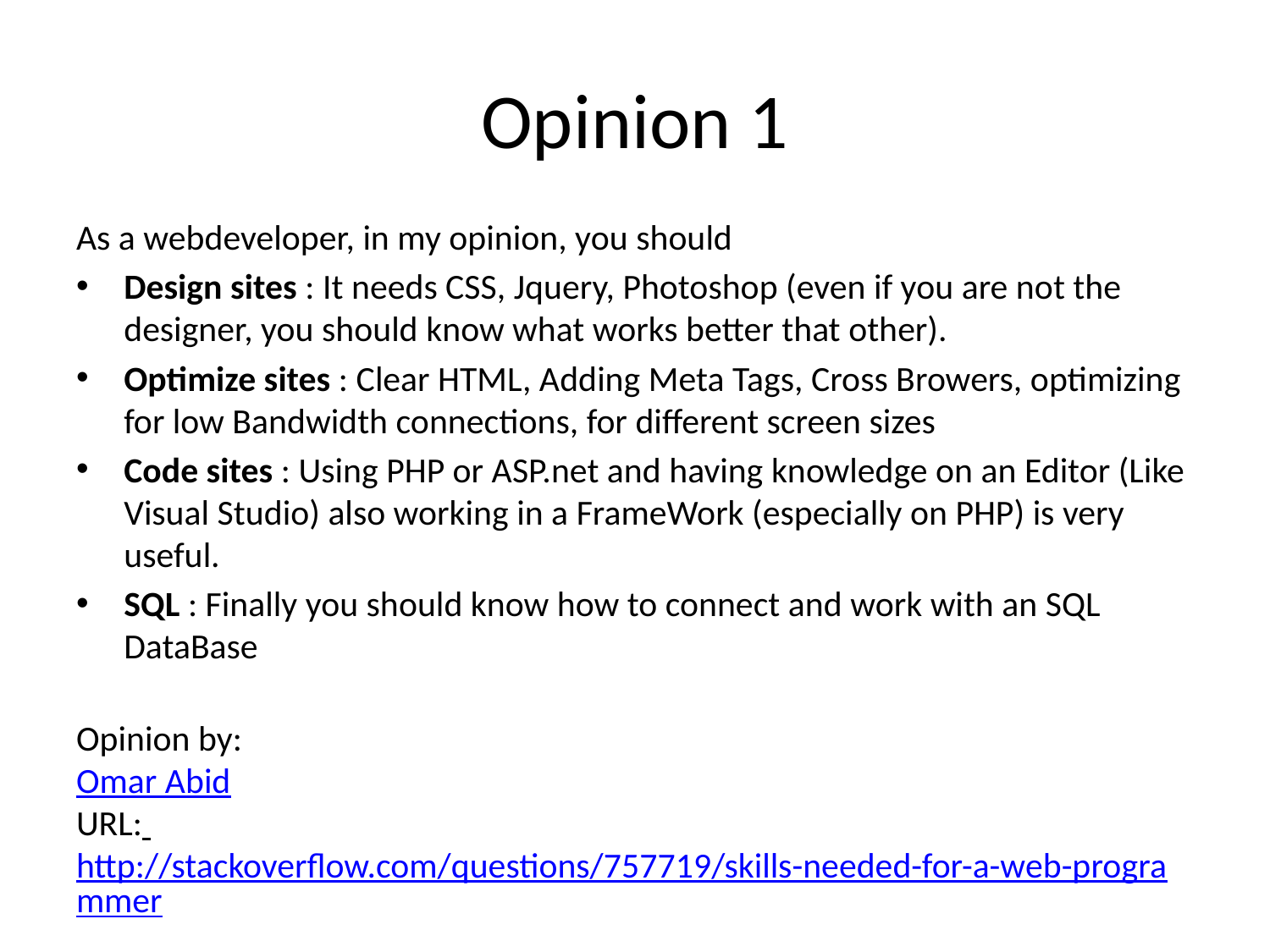

# Opinion 1
As a webdeveloper, in my opinion, you should
Design sites : It needs CSS, Jquery, Photoshop (even if you are not the designer, you should know what works better that other).
Optimize sites : Clear HTML, Adding Meta Tags, Cross Browers, optimizing for low Bandwidth connections, for different screen sizes
Code sites : Using PHP or ASP.net and having knowledge on an Editor (Like Visual Studio) also working in a FrameWork (especially on PHP) is very useful.
SQL : Finally you should know how to connect and work with an SQL DataBase

Opinion by:
Omar Abid
URL:
http://stackoverflow.com/questions/757719/skills-needed-for-a-web-programmer